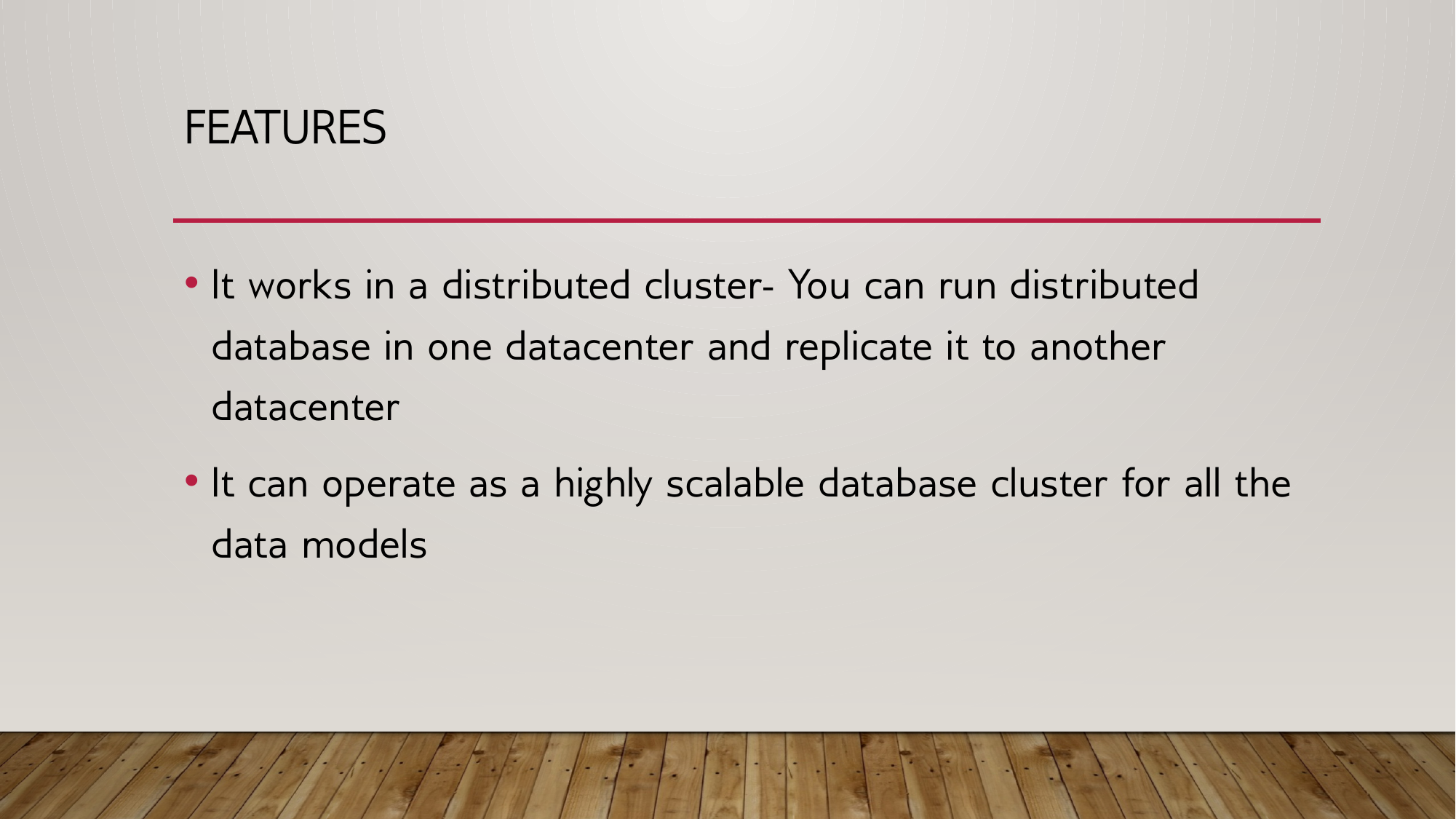

# FEATURES
It works in a distributed cluster- You can run distributed database in one datacenter and replicate it to another datacenter
It can operate as a highly scalable database cluster for all the data models